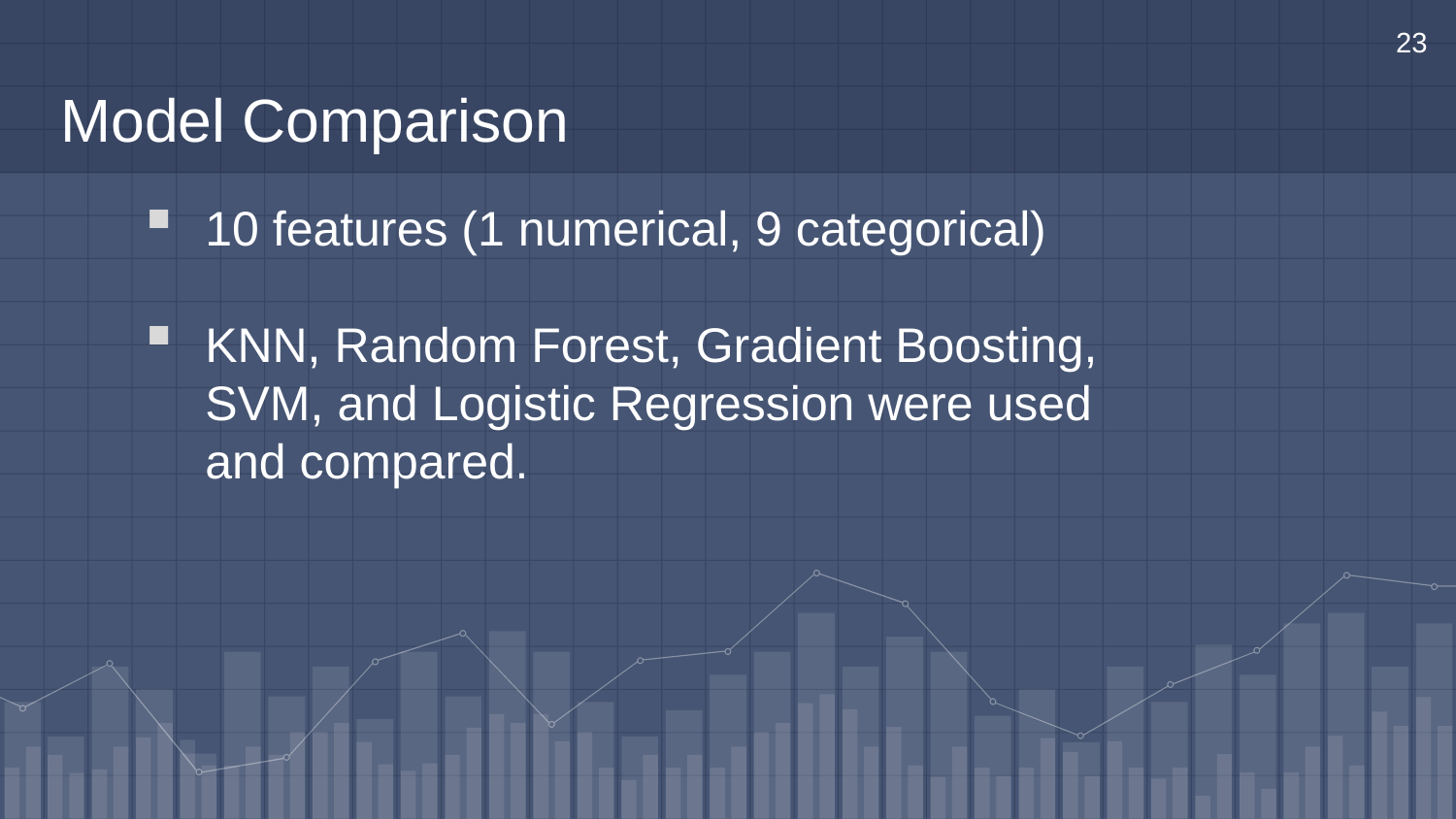

23
# Model Comparison
10 features (1 numerical, 9 categorical)

KNN, Random Forest, Gradient Boosting, SVM, and Logistic Regression were used and compared.